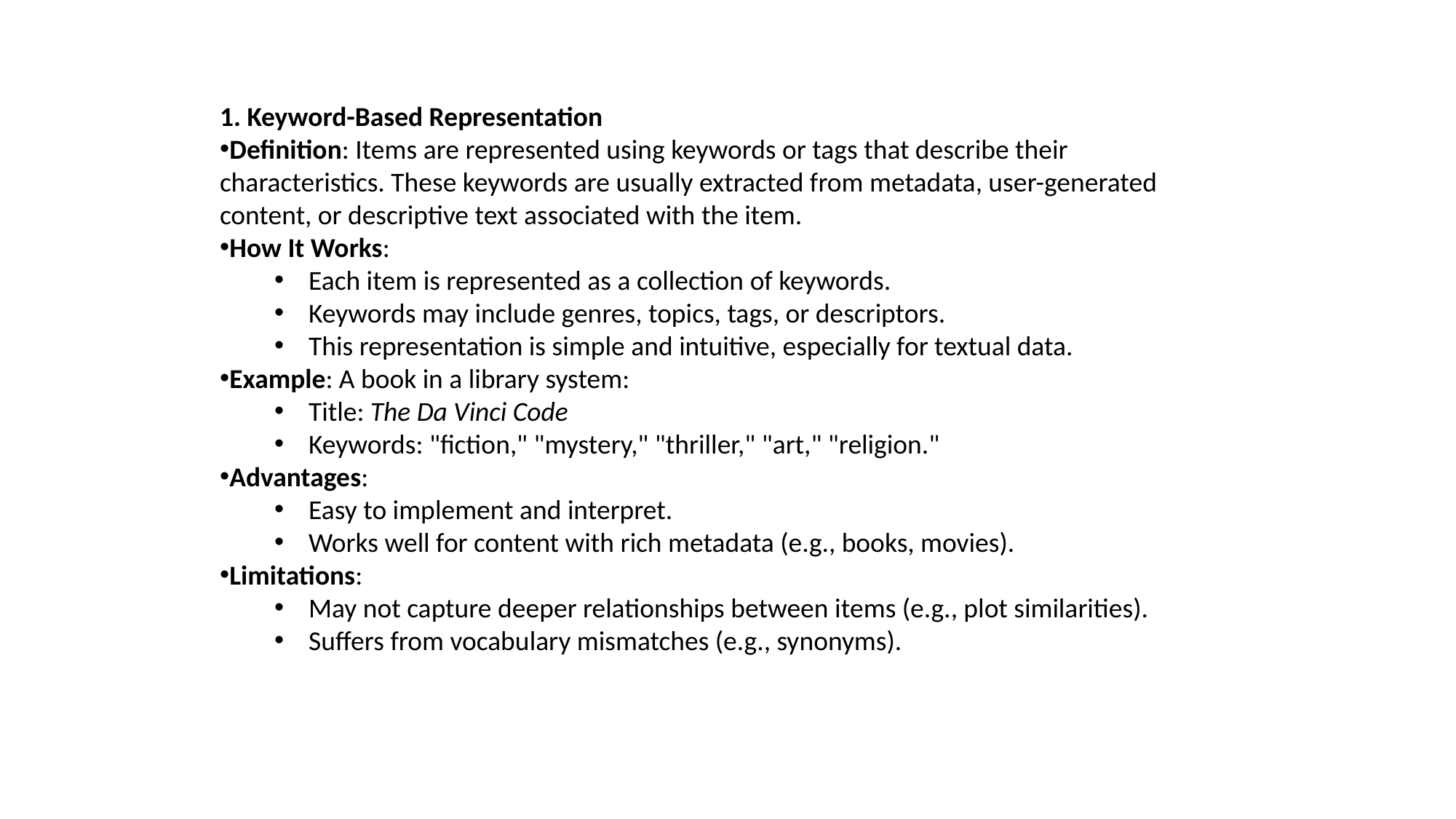

1. Keyword-Based Representation
Definition: Items are represented using keywords or tags that describe their characteristics. These keywords are usually extracted from metadata, user-generated content, or descriptive text associated with the item.
How It Works:
Each item is represented as a collection of keywords.
Keywords may include genres, topics, tags, or descriptors.
This representation is simple and intuitive, especially for textual data.
Example: A book in a library system:
Title: The Da Vinci Code
Keywords: "fiction," "mystery," "thriller," "art," "religion."
Advantages:
Easy to implement and interpret.
Works well for content with rich metadata (e.g., books, movies).
Limitations:
May not capture deeper relationships between items (e.g., plot similarities).
Suffers from vocabulary mismatches (e.g., synonyms).